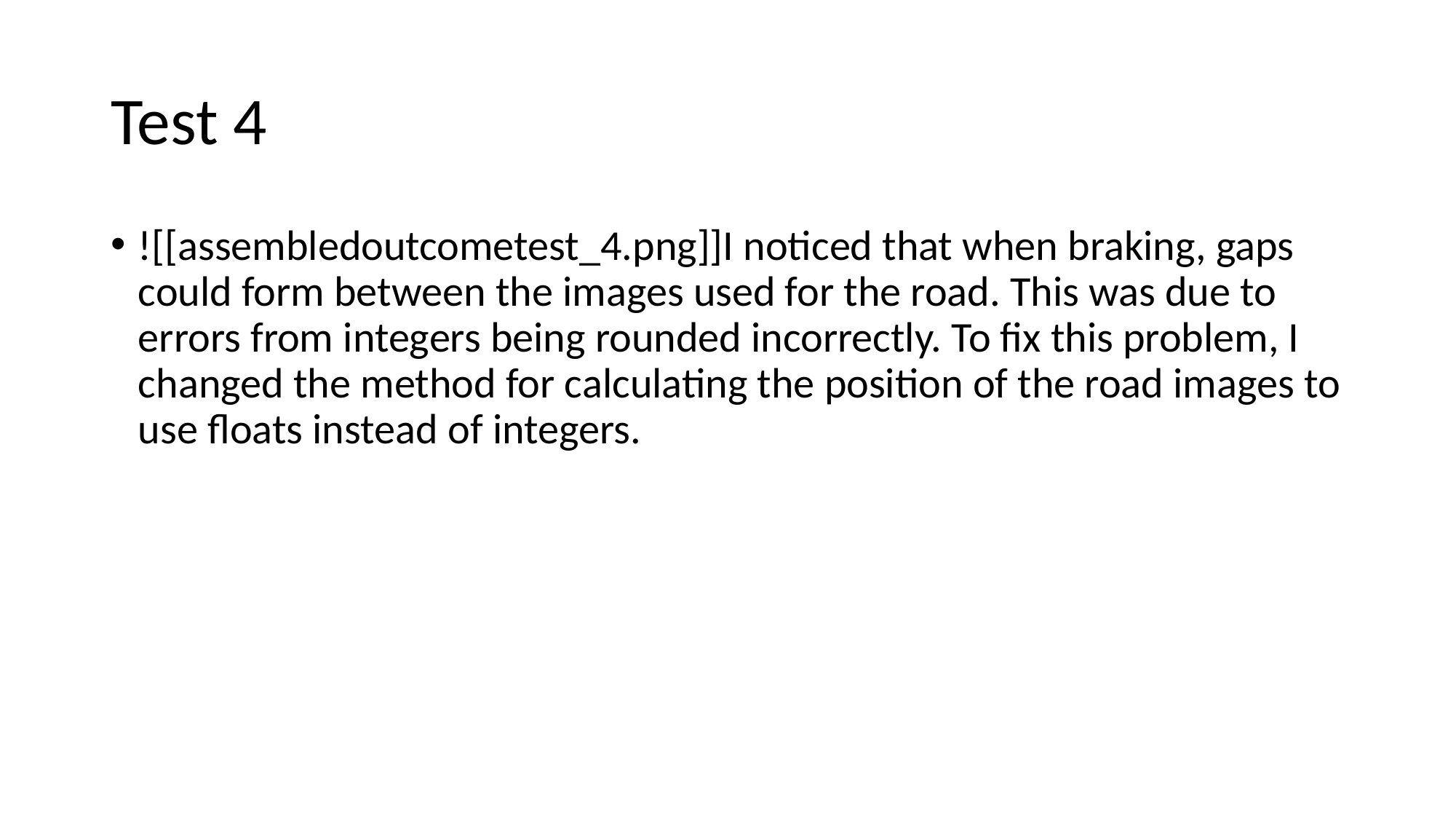

# Test 4
![[assembledoutcometest_4.png]]I noticed that when braking, gaps could form between the images used for the road. This was due to errors from integers being rounded incorrectly. To fix this problem, I changed the method for calculating the position of the road images to use floats instead of integers.